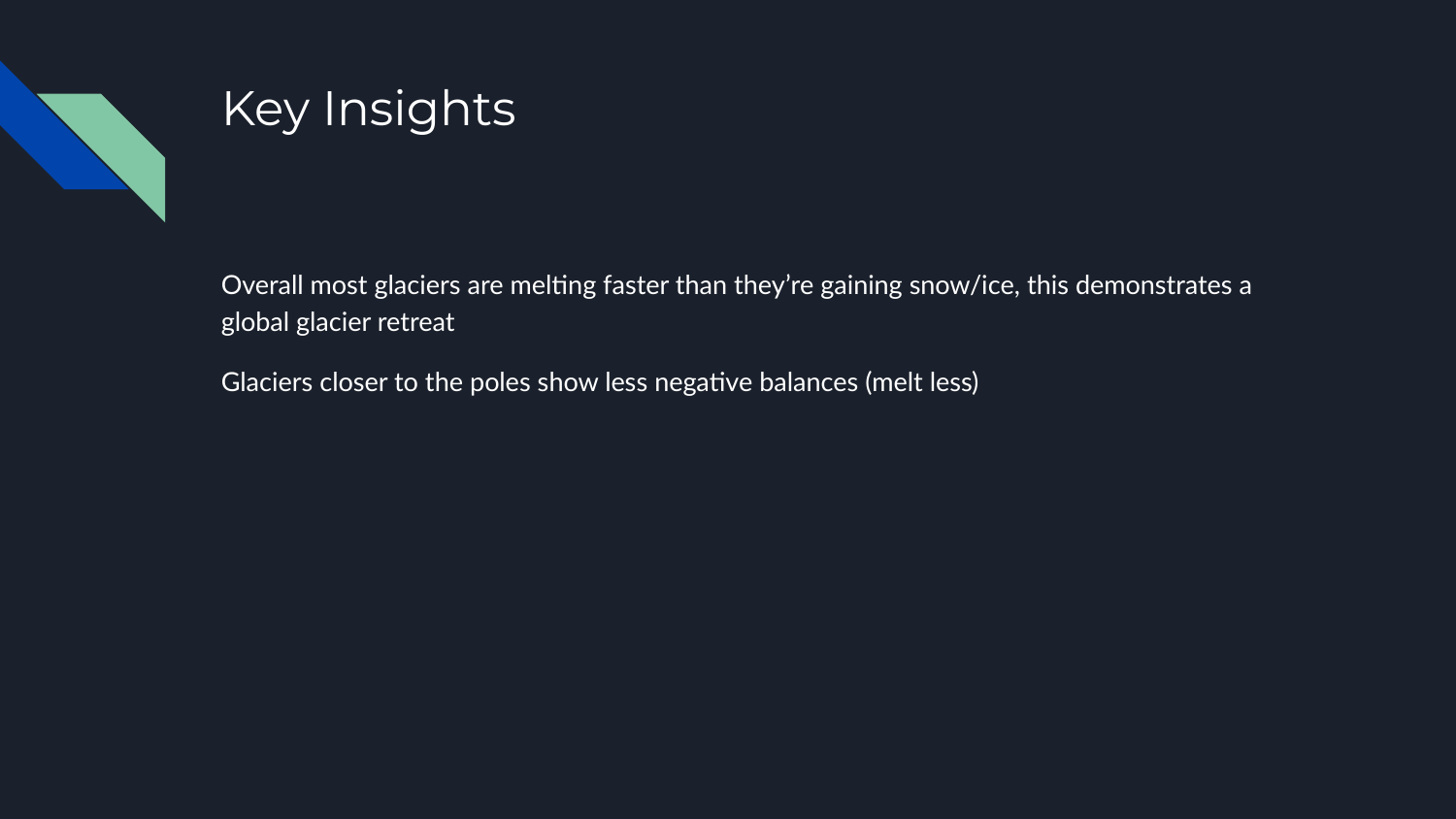

# Key Insights
Overall most glaciers are melting faster than they’re gaining snow/ice, this demonstrates a global glacier retreat
Glaciers closer to the poles show less negative balances (melt less)